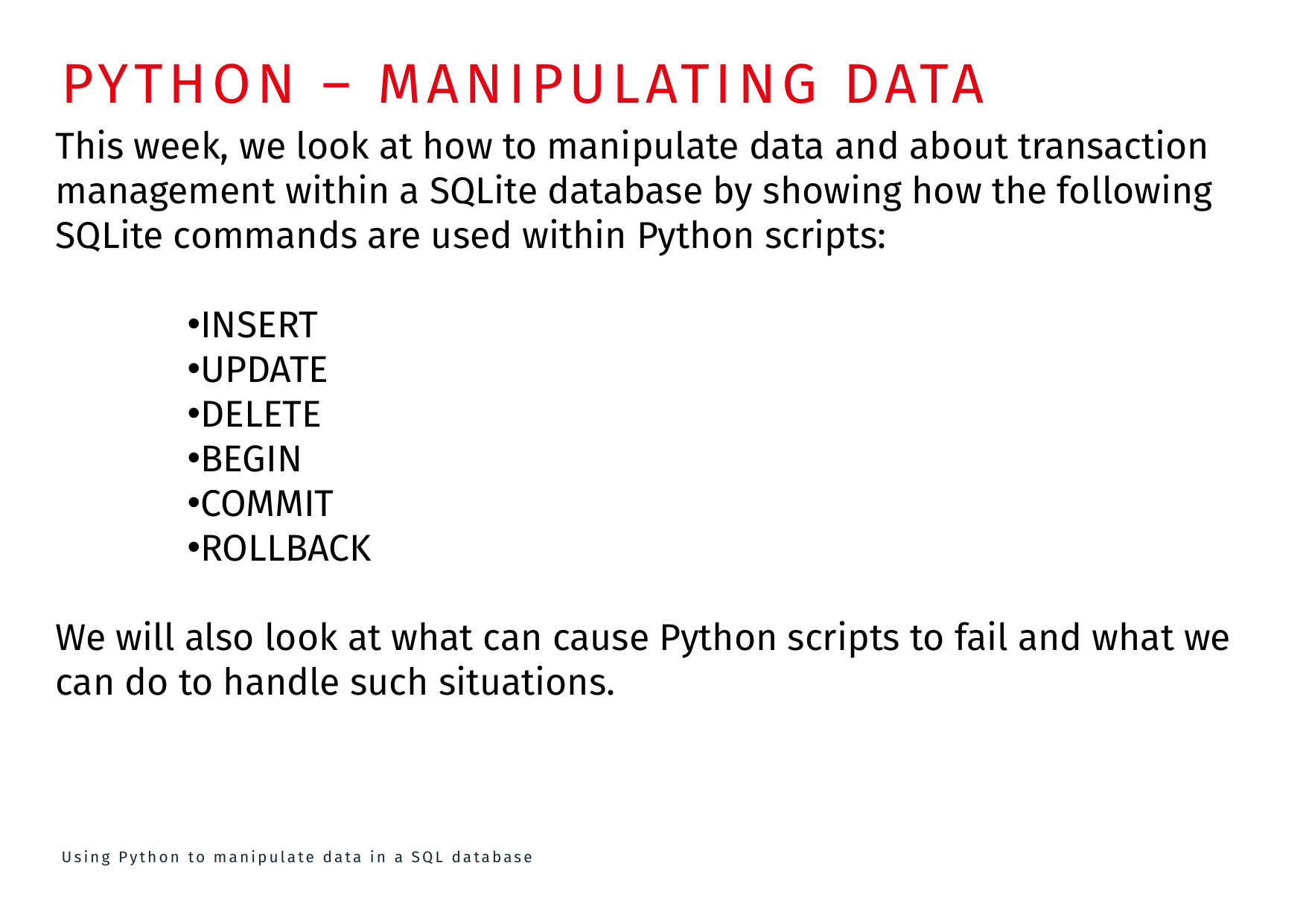

# Python – manipulating data
This week, we look at how to manipulate data and about transaction management within a SQLite database by showing how the following SQLite commands are used within Python scripts:

INSERT
UPDATE
DELETE
BEGIN
COMMIT
ROLLBACK

We will also look at what can cause Python scripts to fail and what we can do to handle such situations.
Using Python to manipulate data in a SQL database